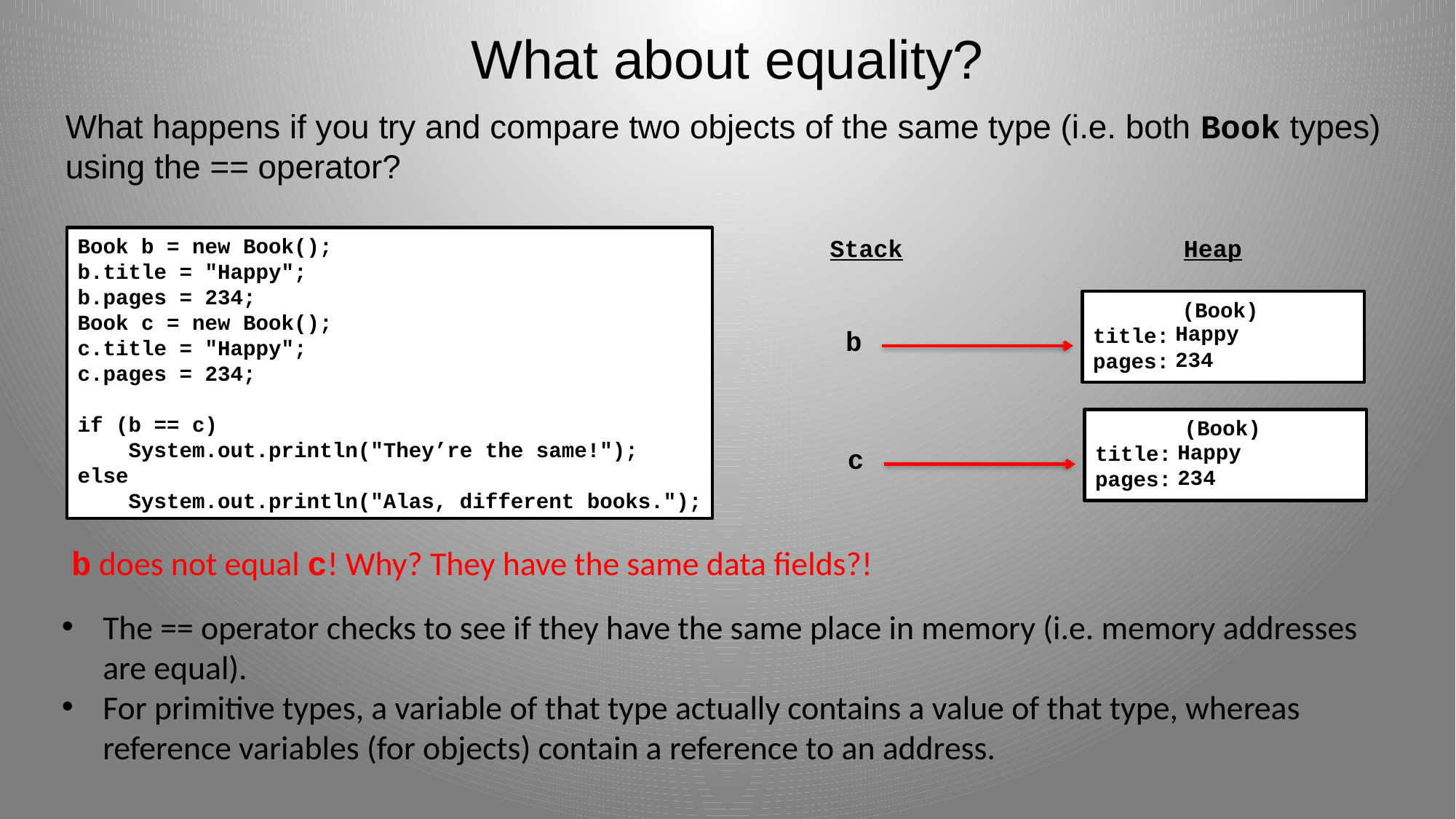

# What about equality?
What happens if you try and compare two objects of the same type (i.e. both Book types) using the == operator?
Book b = new Book();
b.title = "Happy";
b.pages = 234;
Book c = new Book();
c.title = "Happy";
c.pages = 234;

if (b == c)
    System.out.println("They’re the same!");
else
    System.out.println("Alas, different books.");
Stack
Heap
       (Book)
title:
pages:
Happy
b
234
       (Book)
title:
pages:
Happy
c
234
b does not equal c! Why? They have the same data fields?!
The == operator checks to see if they have the same place in memory (i.e. memory addresses
are equal).
For primitive types, a variable of that type actually contains a value of that type, whereas
reference variables (for objects) contain a reference to an address.